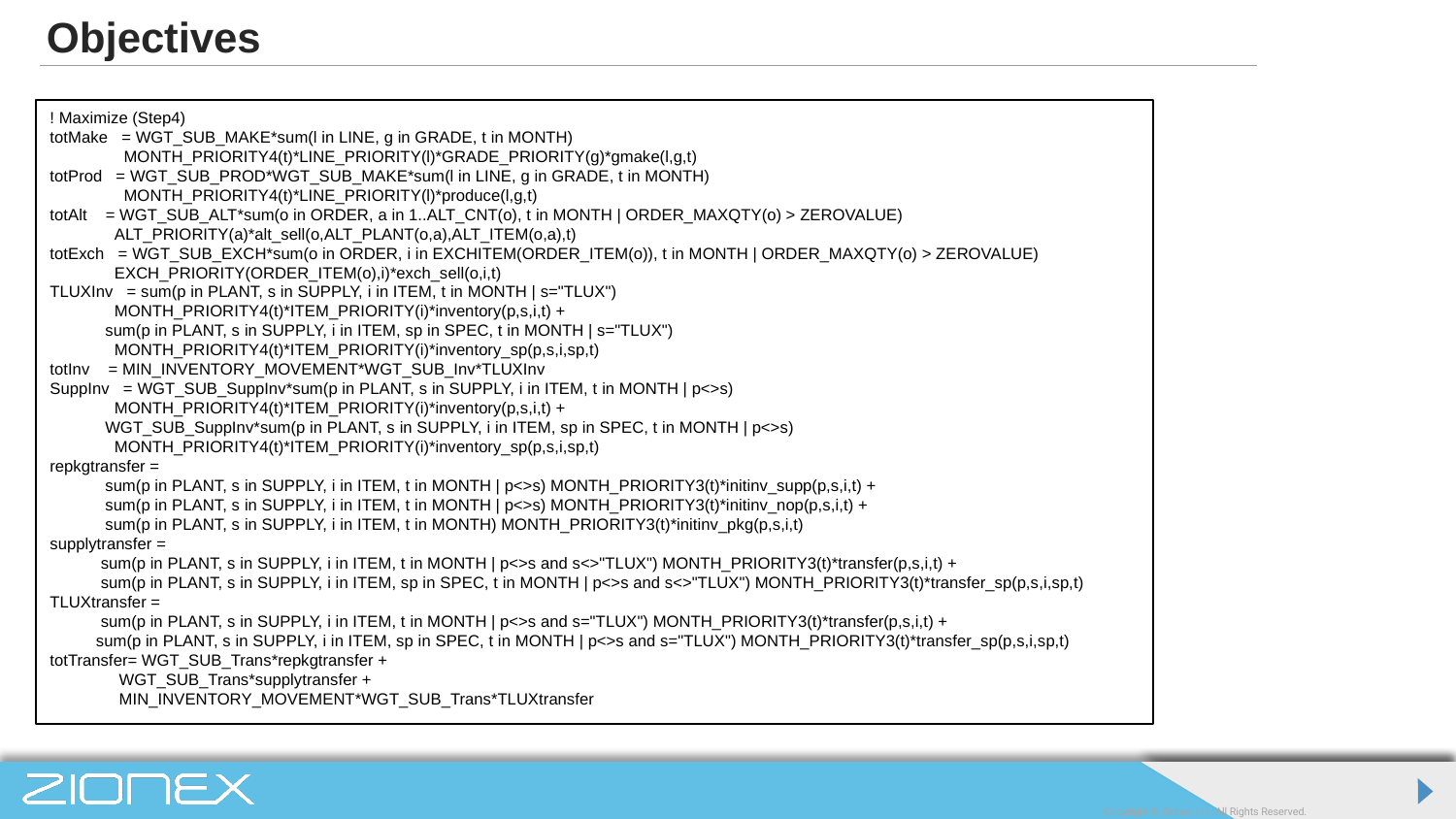

# Objectives
! Maximize (Step4)
totMake   = WGT_SUB_MAKE*sum(l in LINE, g in GRADE, t in MONTH)
                MONTH_PRIORITY4(t)*LINE_PRIORITY(l)*GRADE_PRIORITY(g)*gmake(l,g,t)
totProd   = WGT_SUB_PROD*WGT_SUB_MAKE*sum(l in LINE, g in GRADE, t in MONTH)
                MONTH_PRIORITY4(t)*LINE_PRIORITY(l)*produce(l,g,t)
totAlt    = WGT_SUB_ALT*sum(o in ORDER, a in 1..ALT_CNT(o), t in MONTH | ORDER_MAXQTY(o) > ZEROVALUE)
              ALT_PRIORITY(a)*alt_sell(o,ALT_PLANT(o,a),ALT_ITEM(o,a),t)
totExch   = WGT_SUB_EXCH*sum(o in ORDER, i in EXCHITEM(ORDER_ITEM(o)), t in MONTH | ORDER_MAXQTY(o) > ZEROVALUE)
              EXCH_PRIORITY(ORDER_ITEM(o),i)*exch_sell(o,i,t)
TLUXInv   = sum(p in PLANT, s in SUPPLY, i in ITEM, t in MONTH | s="TLUX")
              MONTH_PRIORITY4(t)*ITEM_PRIORITY(i)*inventory(p,s,i,t) +
            sum(p in PLANT, s in SUPPLY, i in ITEM, sp in SPEC, t in MONTH | s="TLUX")
              MONTH_PRIORITY4(t)*ITEM_PRIORITY(i)*inventory_sp(p,s,i,sp,t)
totInv    = MIN_INVENTORY_MOVEMENT*WGT_SUB_Inv*TLUXInv
SuppInv   = WGT_SUB_SuppInv*sum(p in PLANT, s in SUPPLY, i in ITEM, t in MONTH | p<>s)
              MONTH_PRIORITY4(t)*ITEM_PRIORITY(i)*inventory(p,s,i,t) +
            WGT_SUB_SuppInv*sum(p in PLANT, s in SUPPLY, i in ITEM, sp in SPEC, t in MONTH | p<>s)
              MONTH_PRIORITY4(t)*ITEM_PRIORITY(i)*inventory_sp(p,s,i,sp,t)
repkgtransfer =
            sum(p in PLANT, s in SUPPLY, i in ITEM, t in MONTH | p<>s) MONTH_PRIORITY3(t)*initinv_supp(p,s,i,t) +
            sum(p in PLANT, s in SUPPLY, i in ITEM, t in MONTH | p<>s) MONTH_PRIORITY3(t)*initinv_nop(p,s,i,t) +
            sum(p in PLANT, s in SUPPLY, i in ITEM, t in MONTH) MONTH_PRIORITY3(t)*initinv_pkg(p,s,i,t)
supplytransfer =
           sum(p in PLANT, s in SUPPLY, i in ITEM, t in MONTH | p<>s and s<>"TLUX") MONTH_PRIORITY3(t)*transfer(p,s,i,t) +
           sum(p in PLANT, s in SUPPLY, i in ITEM, sp in SPEC, t in MONTH | p<>s and s<>"TLUX") MONTH_PRIORITY3(t)*transfer_sp(p,s,i,sp,t)
TLUXtransfer =
           sum(p in PLANT, s in SUPPLY, i in ITEM, t in MONTH | p<>s and s="TLUX") MONTH_PRIORITY3(t)*transfer(p,s,i,t) +
          sum(p in PLANT, s in SUPPLY, i in ITEM, sp in SPEC, t in MONTH | p<>s and s="TLUX") MONTH_PRIORITY3(t)*transfer_sp(p,s,i,sp,t)
totTransfer= WGT_SUB_Trans*repkgtransfer +
               WGT_SUB_Trans*supplytransfer +
               MIN_INVENTORY_MOVEMENT*WGT_SUB_Trans*TLUXtransfer